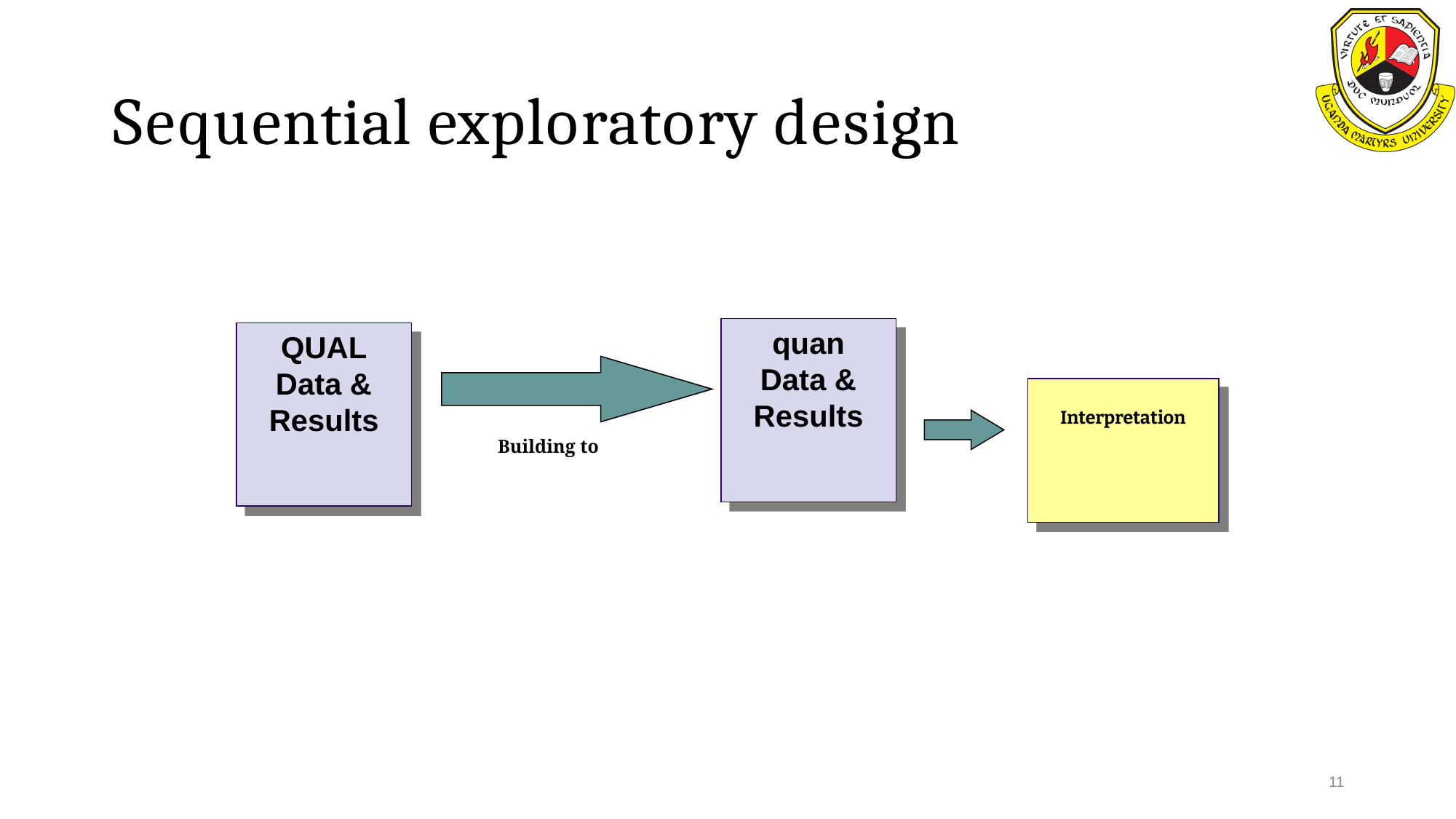

# Sequential exploratory design
quan
Data & Results
QUAL
Data & Results

Interpretation

Building to
11